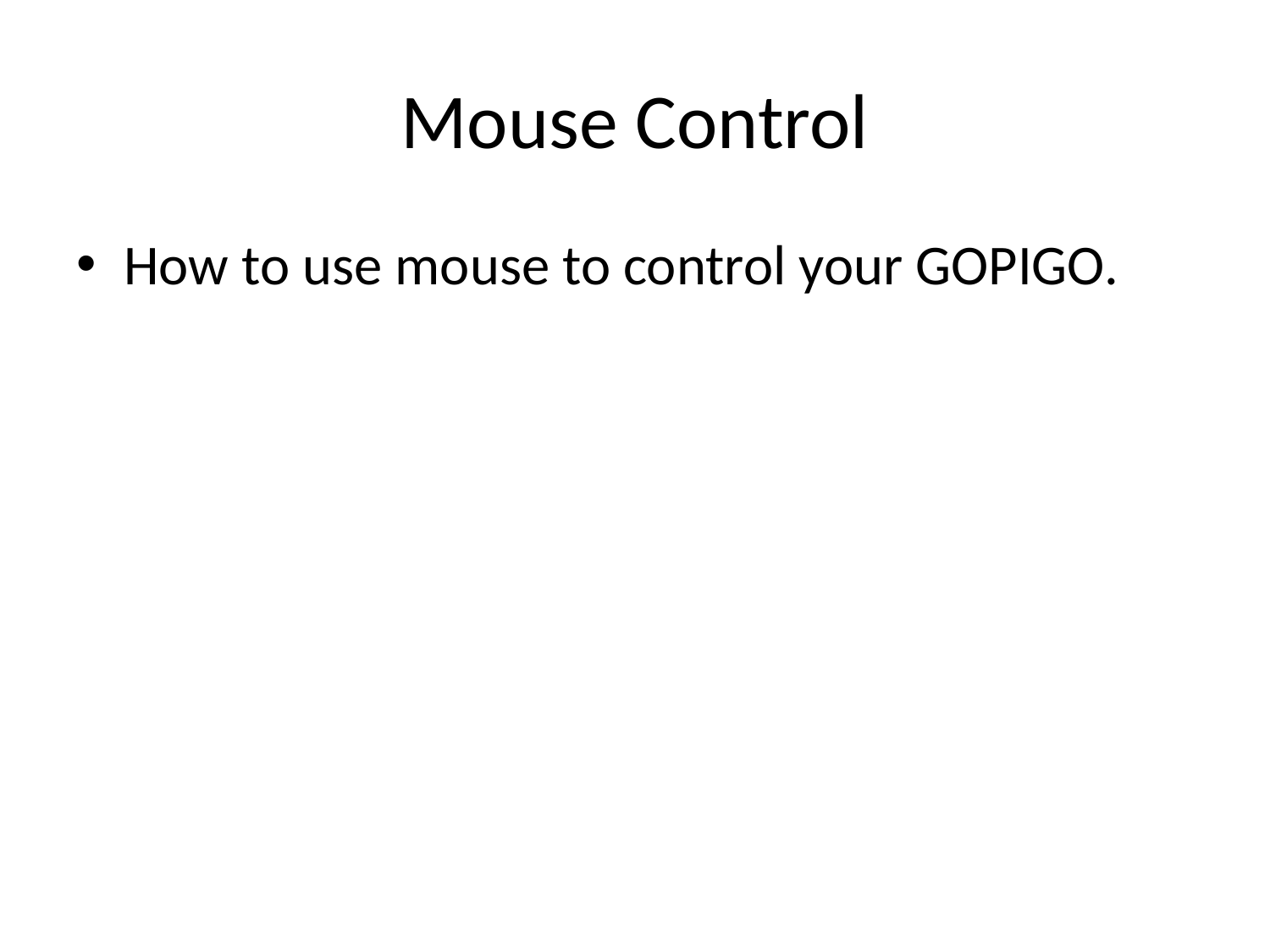

# Mouse Control
How to use mouse to control your GOPIGO.